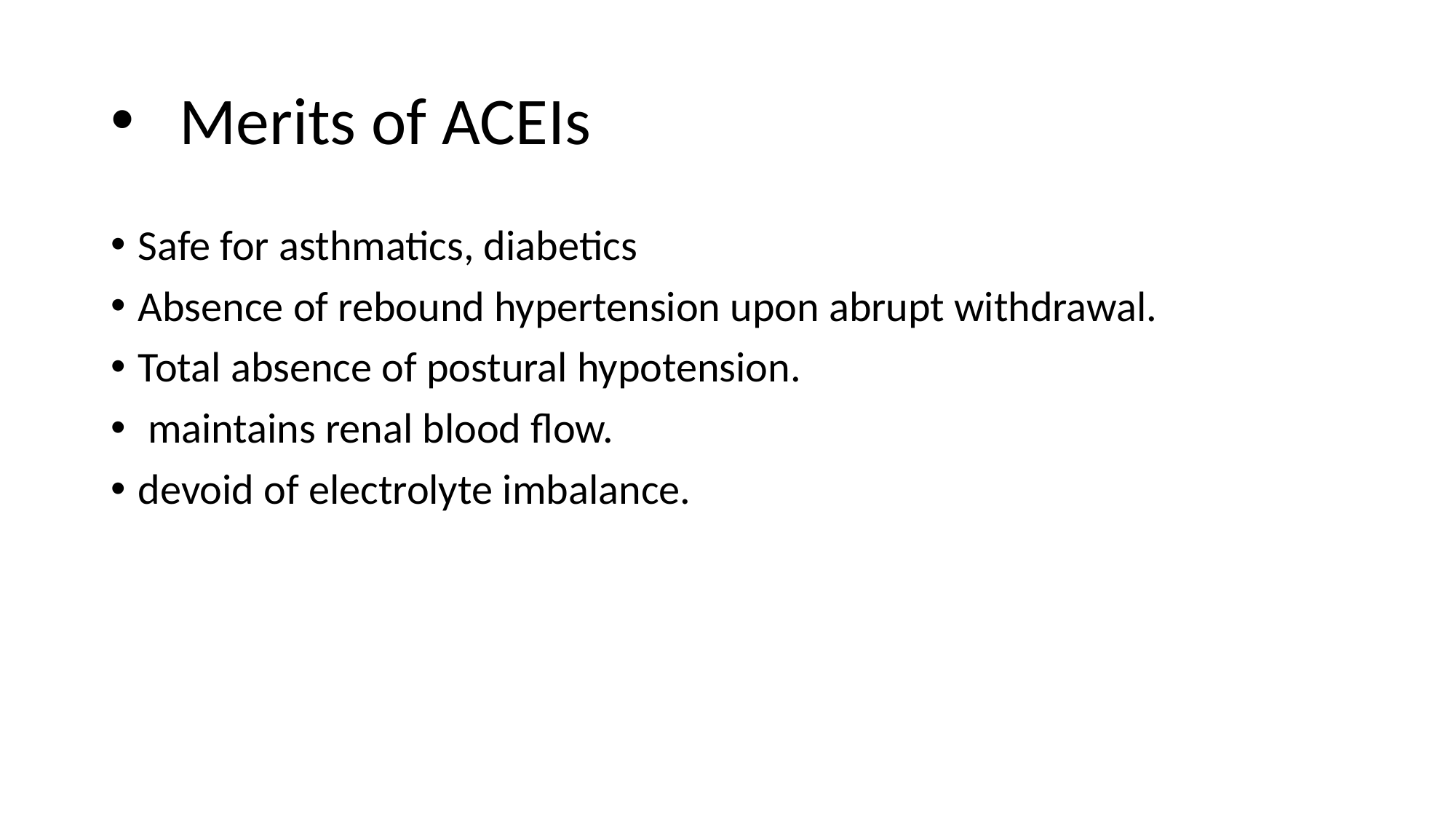

# Merits of ACEIs
Safe for asthmatics, diabetics
Absence of rebound hypertension upon abrupt withdrawal.
Total absence of postural hypotension.
 maintains renal blood flow.
devoid of electrolyte imbalance.